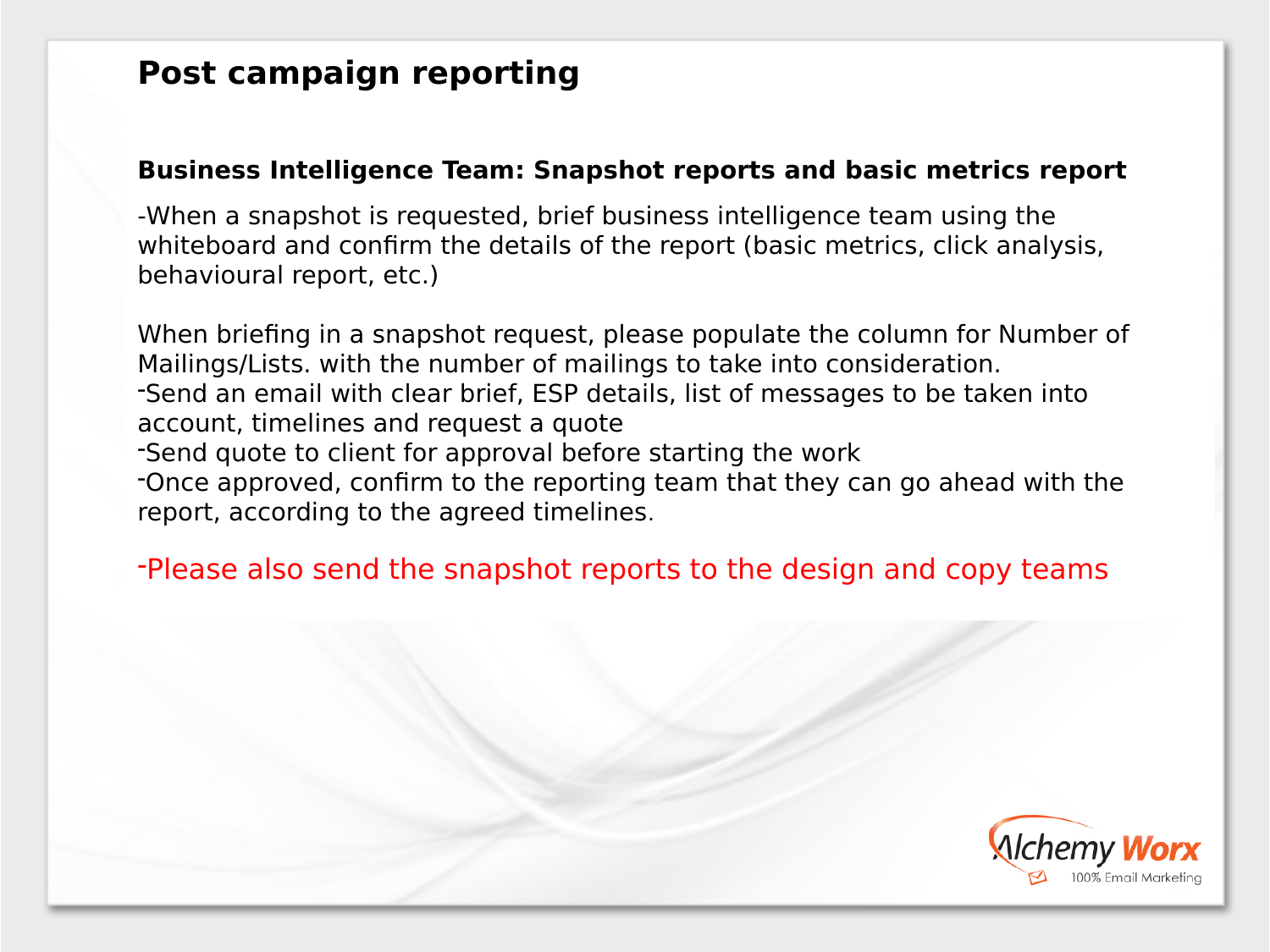

Post campaign reporting

Business Intelligence Team: Snapshot reports and basic metrics report

-When a snapshot is requested, brief business intelligence team using the whiteboard and confirm the details of the report (basic metrics, click analysis, behavioural report, etc.)

When briefing in a snapshot request, please populate the column for Number of Mailings/Lists. with the number of mailings to take into consideration.
Send an email with clear brief, ESP details, list of messages to be taken into account, timelines and request a quote
Send quote to client for approval before starting the work
Once approved, confirm to the reporting team that they can go ahead with the report, according to the agreed timelines.

Please also send the snapshot reports to the design and copy teams